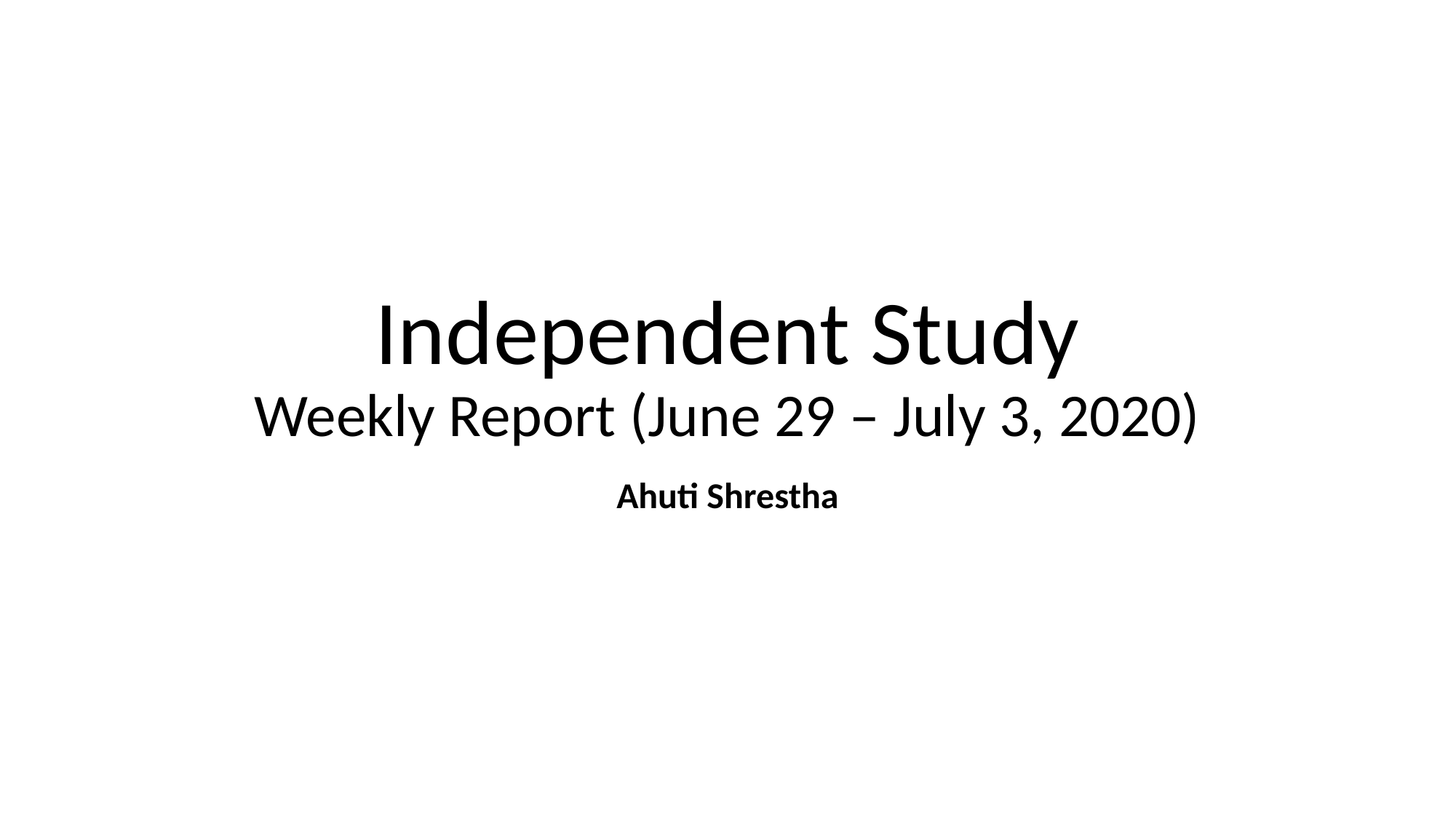

# Independent Study Weekly Report (June 29 – July 3, 2020)
Ahuti Shrestha